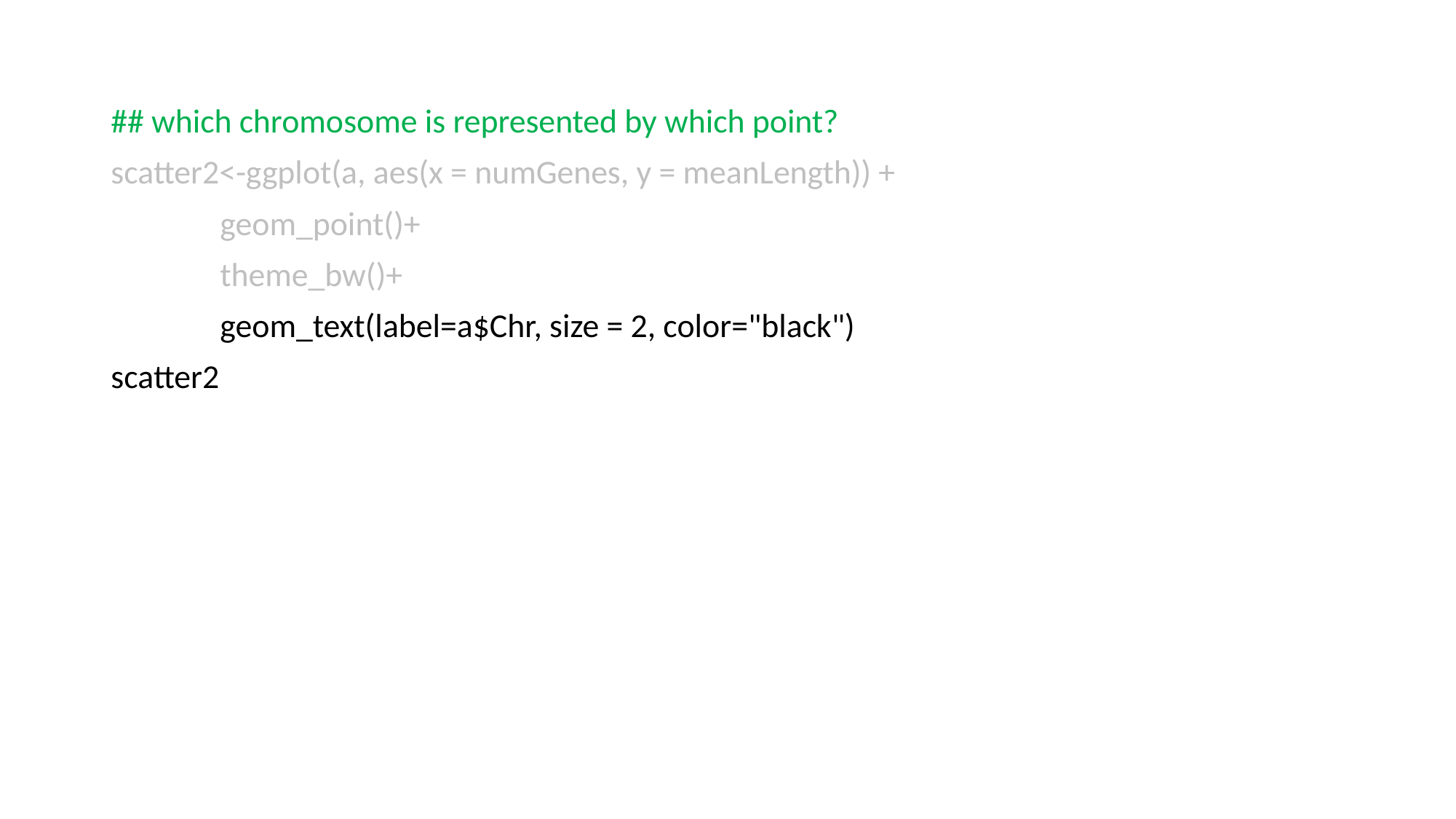

## which chromosome is represented by which point?
scatter2<-ggplot(a, aes(x = numGenes, y = meanLength)) +
  	geom_point()+
  	theme_bw()+
  	geom_text(label=a$Chr, size = 2, color="black")
scatter2